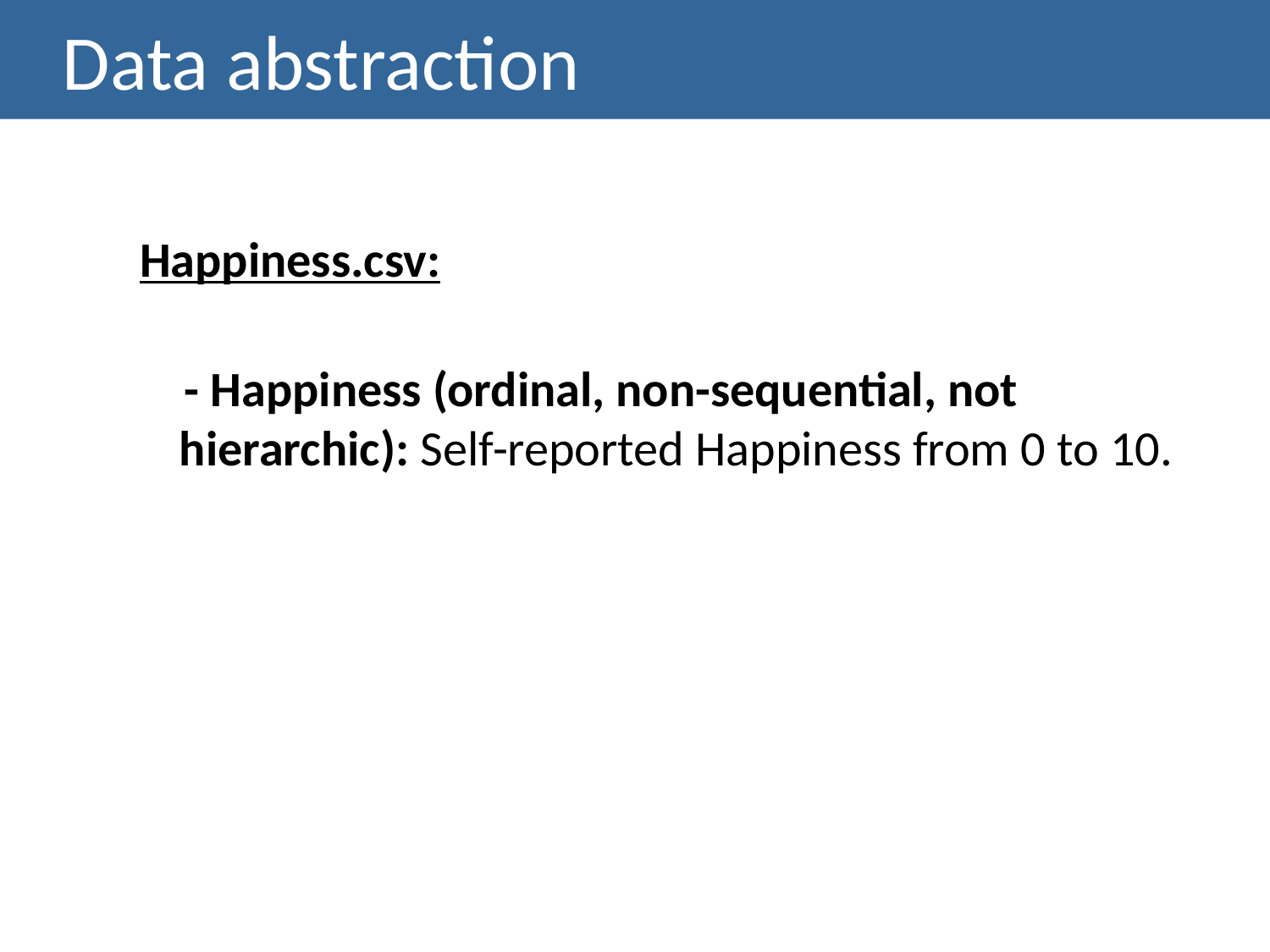

# Data abstraction

Happiness.csv:
    - Happiness (ordinal, non-sequential, not hierarchic): Self-reported Happiness from 0 to 10.